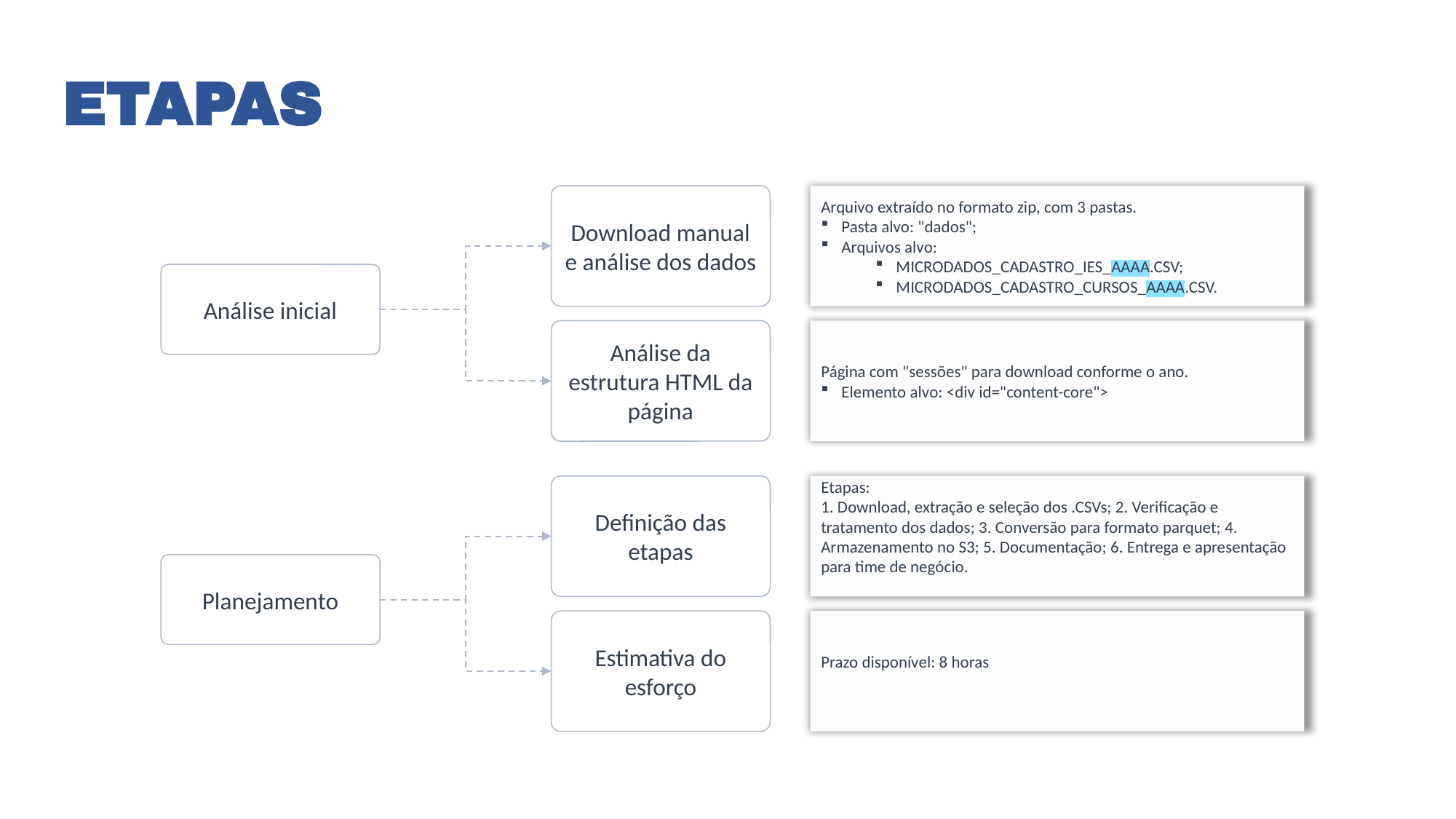

ETAPAS
Download manual e análise dos dados
Arquivo extraído no formato zip, com 3 pastas.
Pasta alvo: "dados";
Arquivos alvo:
MICRODADOS_CADASTRO_IES_AAAA.CSV;
MICRODADOS_CADASTRO_CURSOS_AAAA.CSV.
Análise inicial
Análise da estrutura HTML da página
Página com "sessões" para download conforme o ano.
Elemento alvo: <div id="content-core">
Definição das etapas
Etapas:
1. Download, extração e seleção dos .CSVs; 2. Verificação e tratamento dos dados; 3. Conversão para formato parquet; 4. Armazenamento no S3; 5. Documentação; 6. Entrega e apresentação para time de negócio.

Planejamento
Estimativa do esforço
Prazo disponível: 8 horas